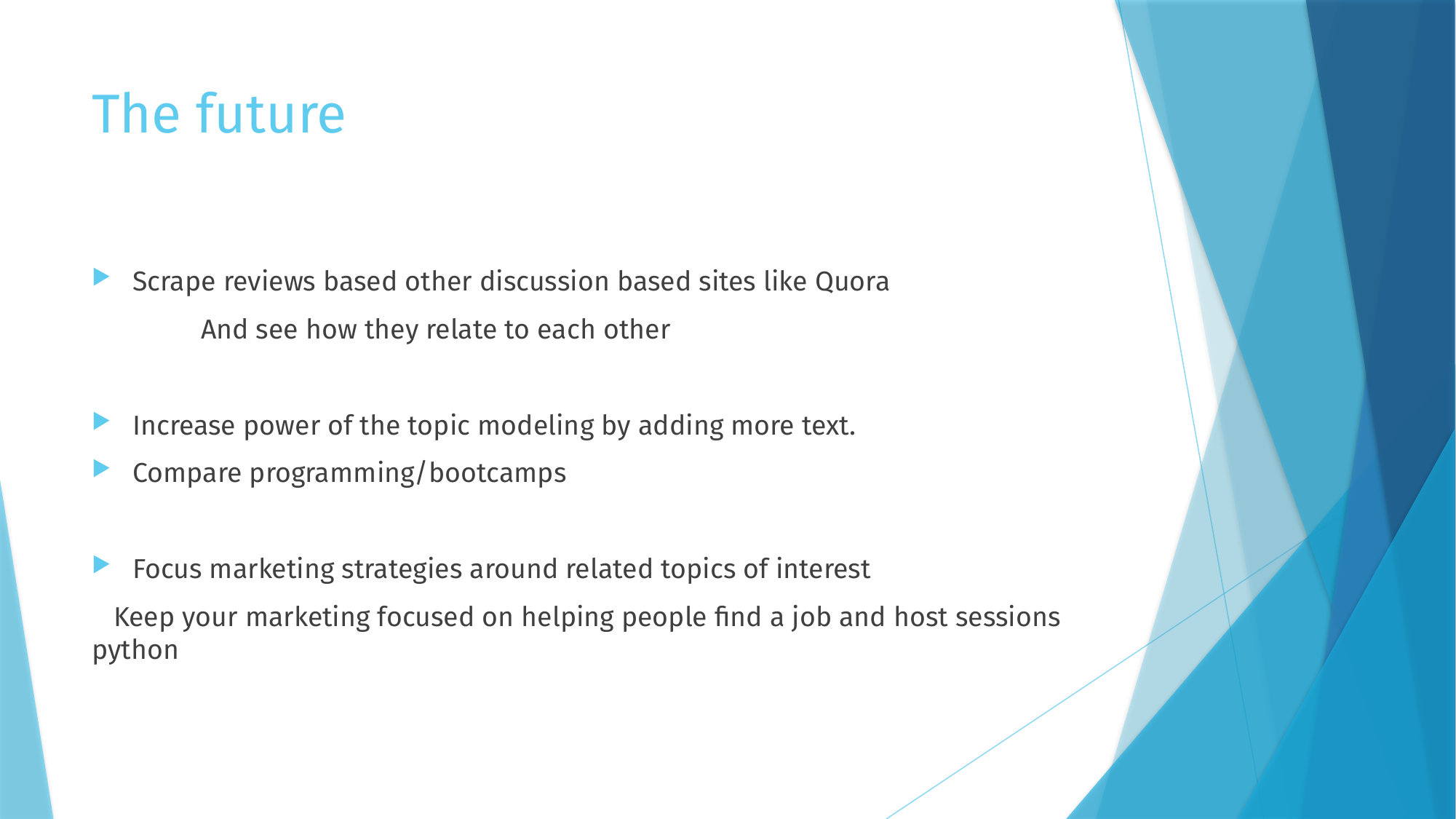

# The future
Scrape reviews based other discussion based sites like Quora
	And see how they relate to each other

Increase power of the topic modeling by adding more text.
Compare programming/bootcamps

Focus marketing strategies around related topics of interest
   Keep your marketing focused on helping people find a job and host sessions 	python